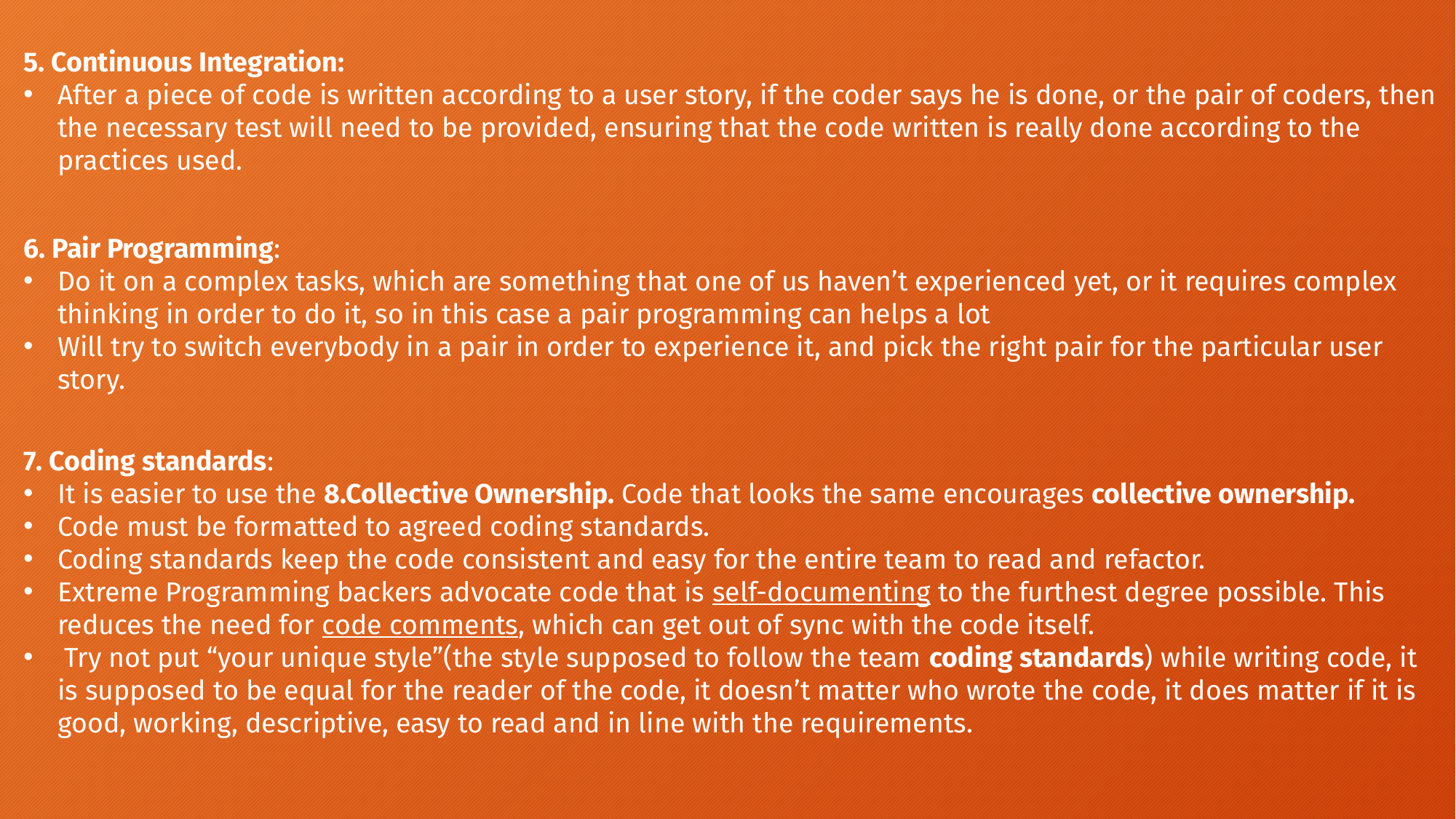

5. Continuous Integration:
After a piece of code is written according to a user story, if the coder says he is done, or the pair of coders, then the necessary test will need to be provided, ensuring that the code written is really done according to the practices used.
6. Pair Programming:
Do it on a complex tasks, which are something that one of us haven’t experienced yet, or it requires complex thinking in order to do it, so in this case a pair programming can helps a lot
Will try to switch everybody in a pair in order to experience it, and pick the right pair for the particular user story.
7. Coding standards:
It is easier to use the 8.Collective Ownership. Code that looks the same encourages collective ownership.
Code must be formatted to agreed coding standards.
Coding standards keep the code consistent and easy for the entire team to read and refactor.
Extreme Programming backers advocate code that is self-documenting to the furthest degree possible. This reduces the need for code comments, which can get out of sync with the code itself.
 Try not put “your unique style”(the style supposed to follow the team coding standards) while writing code, it is supposed to be equal for the reader of the code, it doesn’t matter who wrote the code, it does matter if it is good, working, descriptive, easy to read and in line with the requirements.